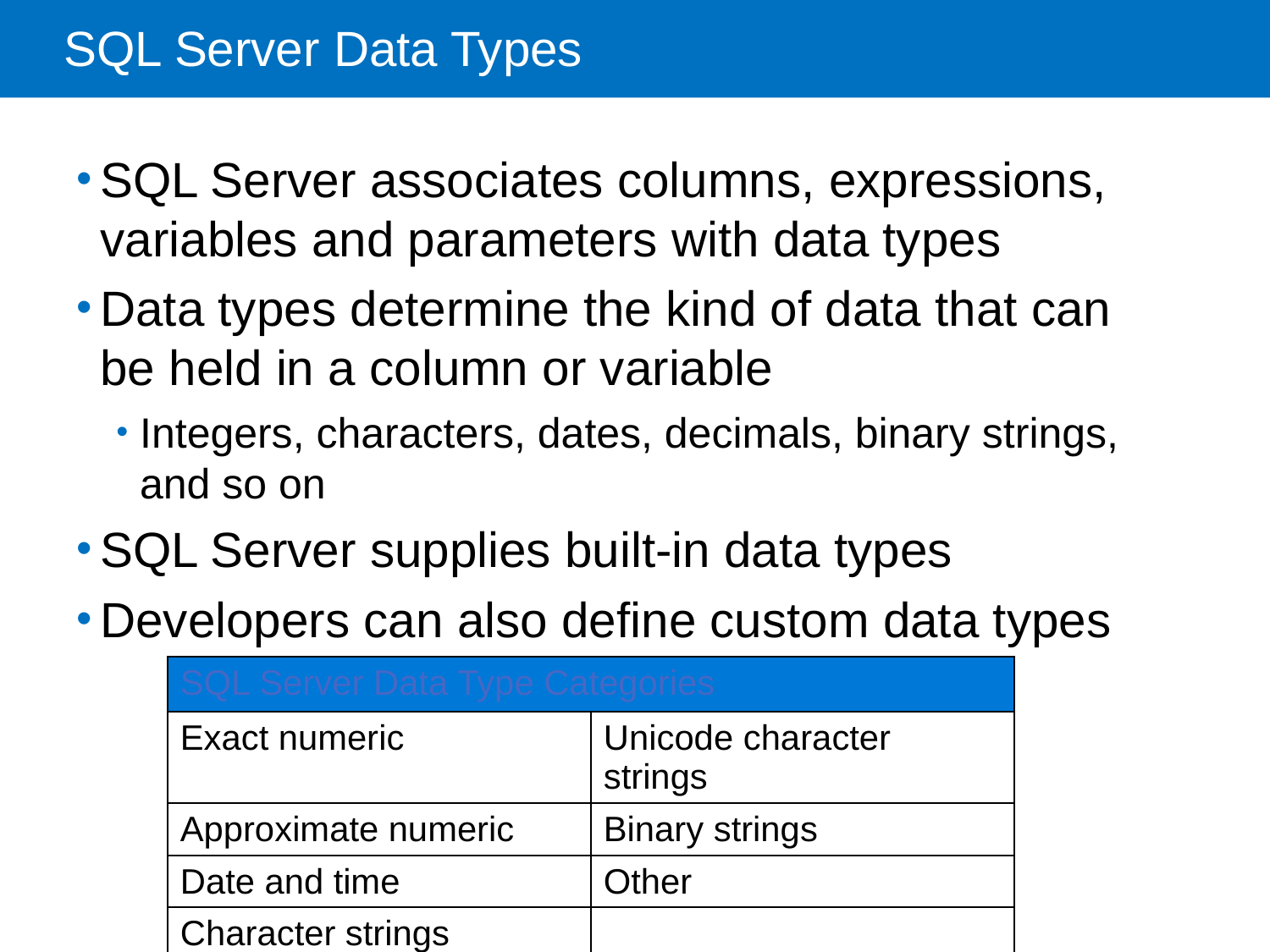

# SQL Server Data Types
SQL Server associates columns, expressions, variables and parameters with data types
Data types determine the kind of data that can be held in a column or variable
Integers, characters, dates, decimals, binary strings, and so on
SQL Server supplies built-in data types
Developers can also define custom data types
| SQL Server Data Type Categories |  |
| --- | --- |
| Exact numeric | Unicode character strings |
| Approximate numeric | Binary strings |
| Date and time | Other |
| Character strings |  |